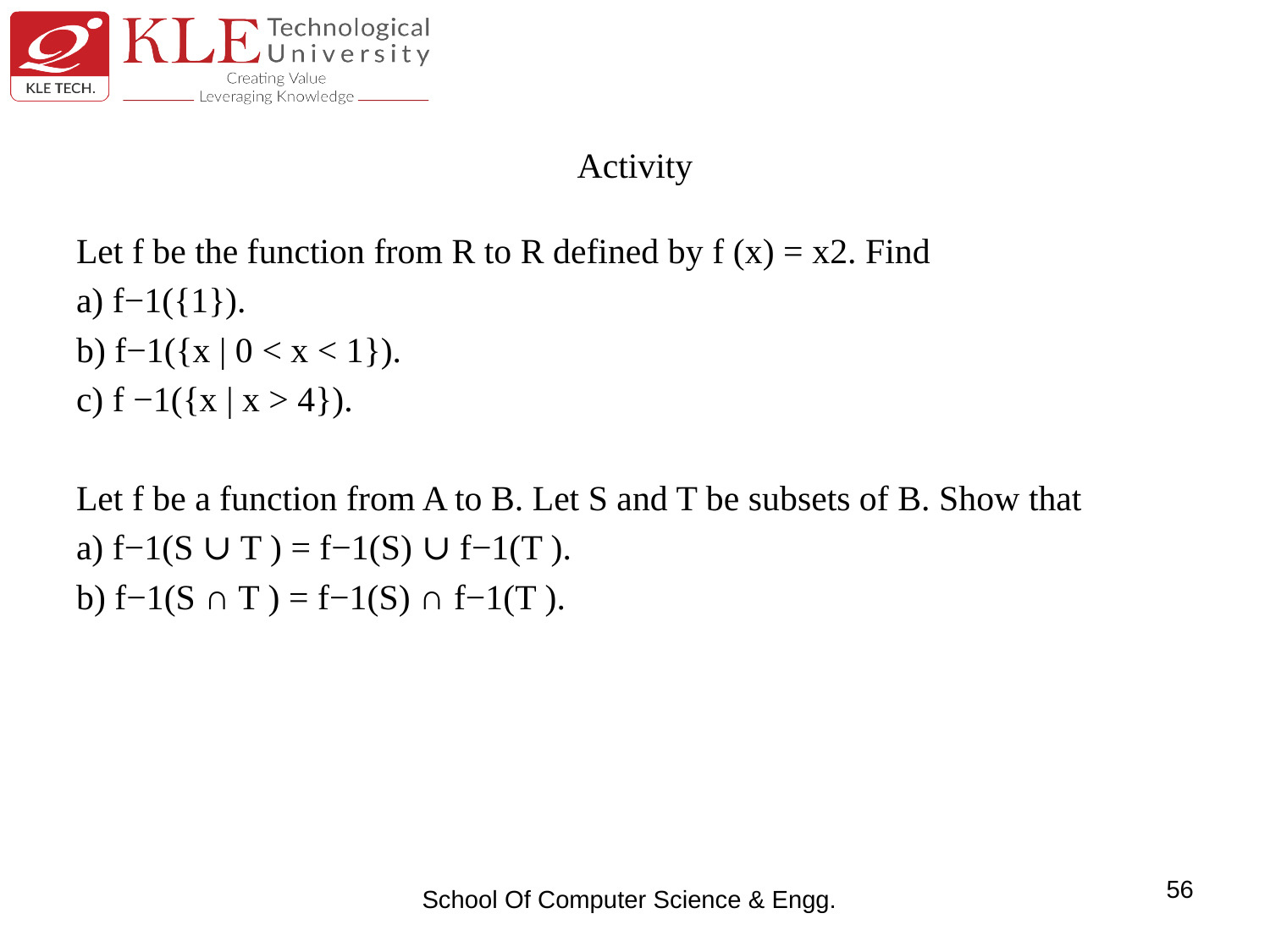

# Activity
Let f be the function from R to R defined by f (x) = x2. Find
a) f−1({1}).
b) f−1({x | 0 < x < 1}).
c) f −1({x | x > 4}).

Let f be a function from A to B. Let S and T be subsets of B. Show that
a) f−1(S ∪ T ) = f−1(S) ∪ f−1(T ).
b) f−1(S ∩ T ) = f−1(S) ∩ f−1(T ).
56